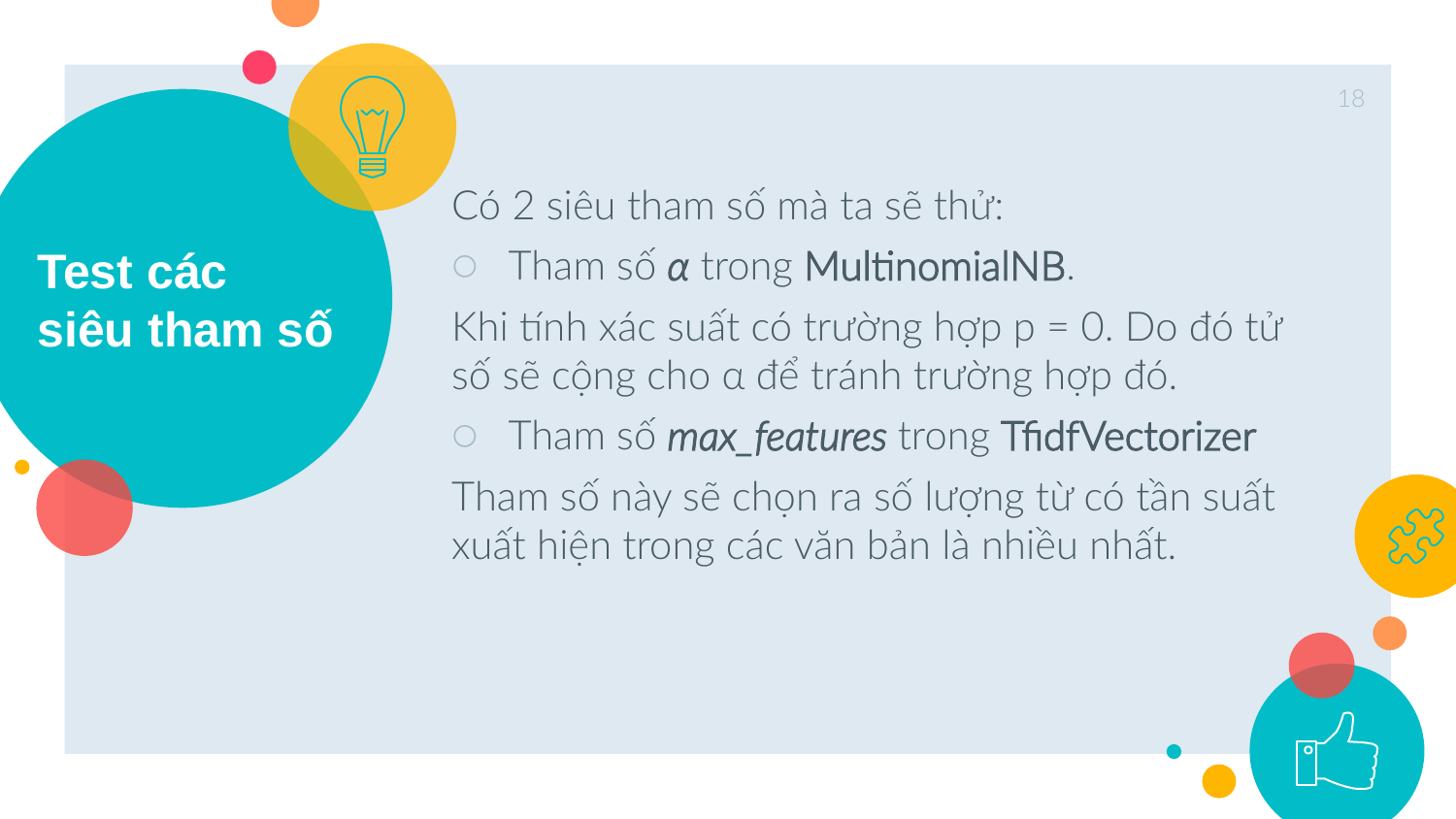

18
# Test các siêu tham số
Có 2 siêu tham số mà ta sẽ thử:
Tham số α trong MultinomialNB.
Khi tính xác suất có trường hợp p = 0. Do đó tử số sẽ cộng cho α để tránh trường hợp đó.
Tham số max_features trong TfidfVectorizer
Tham số này sẽ chọn ra số lượng từ có tần suất xuất hiện trong các văn bản là nhiều nhất.